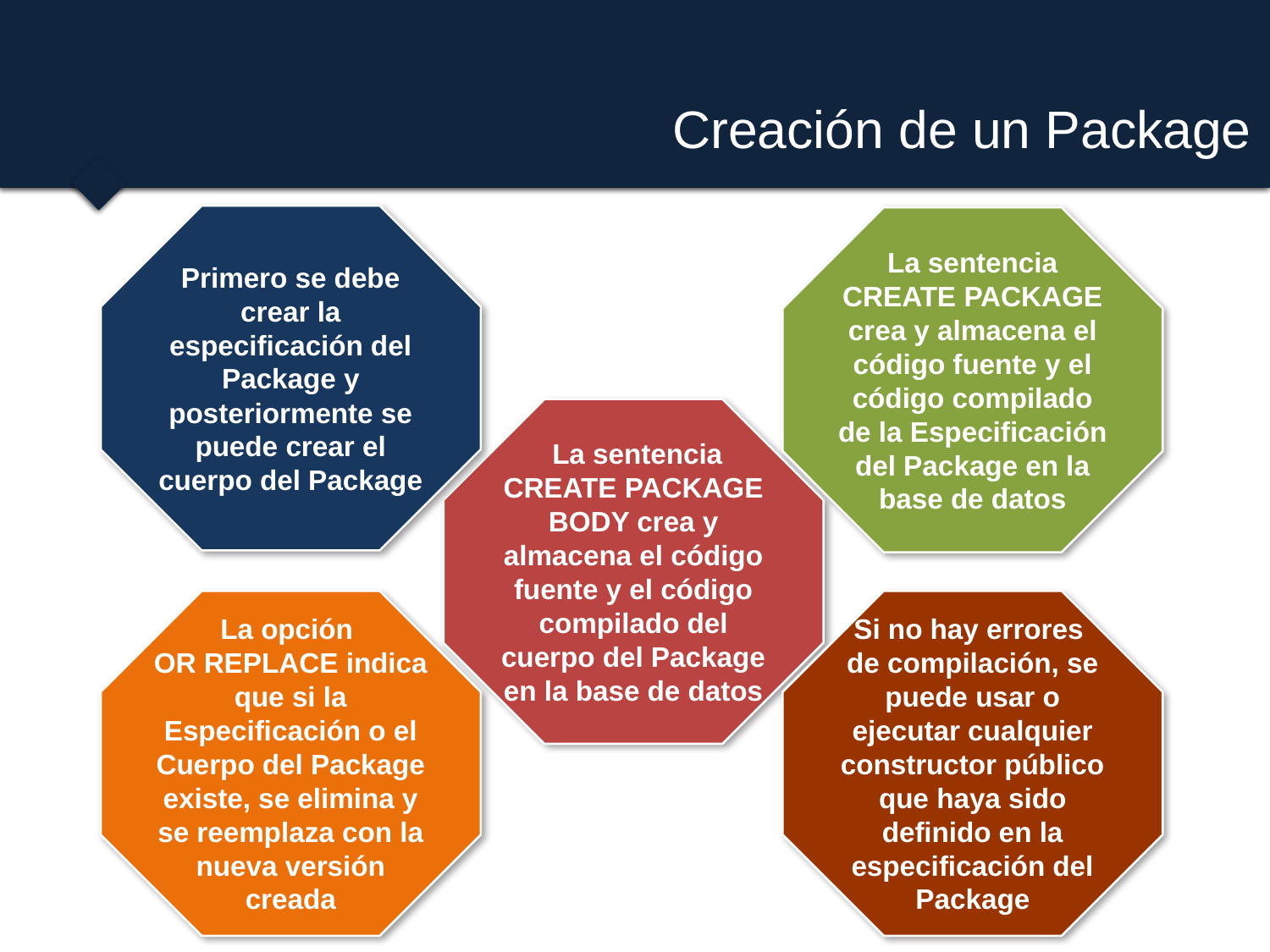

# Creación de un Package
Primero se debe crear la especificación del Package y posteriormente se puede crear el cuerpo del Package
La sentencia CREATE PACKAGE crea y almacena el código fuente y el código compilado de la Especificación del Package en la base de datos
 La sentencia CREATE PACKAGE BODY crea y almacena el código fuente y el código compilado del cuerpo del Package en la base de datos
La opción
OR REPLACE indica que si la Especificación o el Cuerpo del Package existe, se elimina y se reemplaza con la nueva versión creada
Si no hay errores
de compilación, se puede usar o ejecutar cualquier constructor público que haya sido definido en la especificación del Package